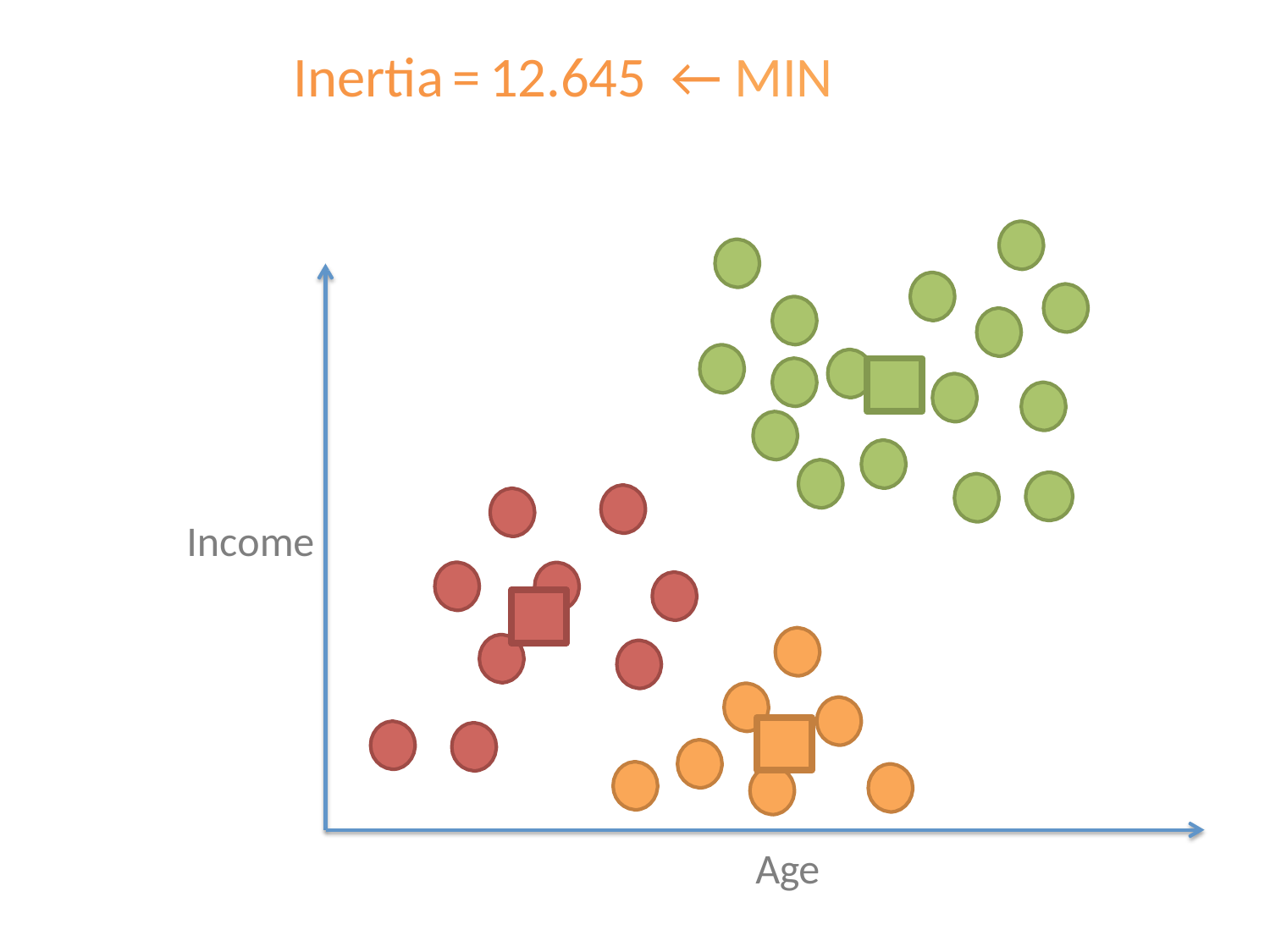

Inertia = 12.645  ← MIN

Income

Age